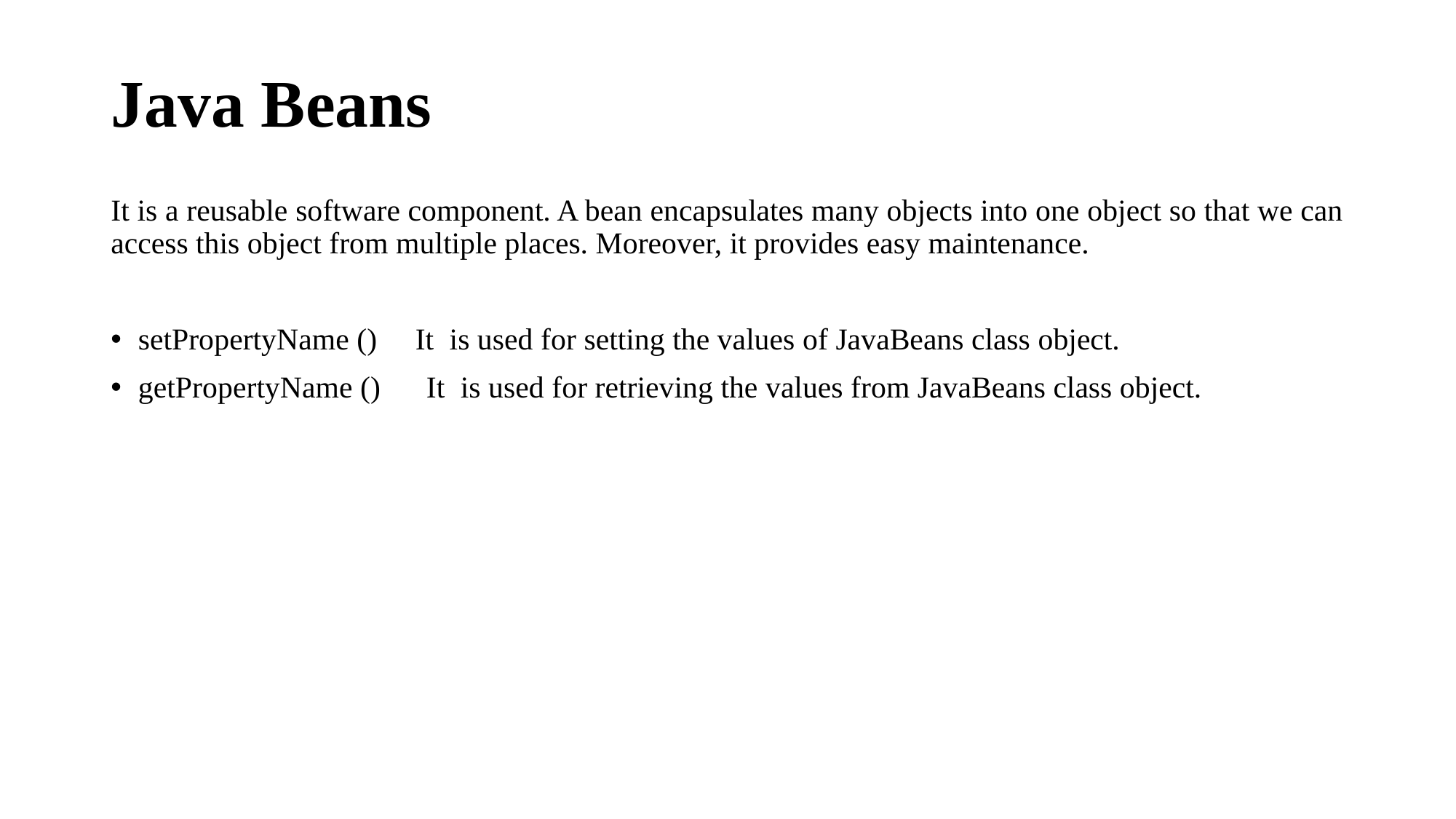

# Java Beans
It is a reusable software component. A bean encapsulates many objects into one object so that we can access this object from multiple places. Moreover, it provides easy maintenance.

setPropertyName ()     It  is used for setting the values of JavaBeans class object.
getPropertyName ()      It  is used for retrieving the values from JavaBeans class object.